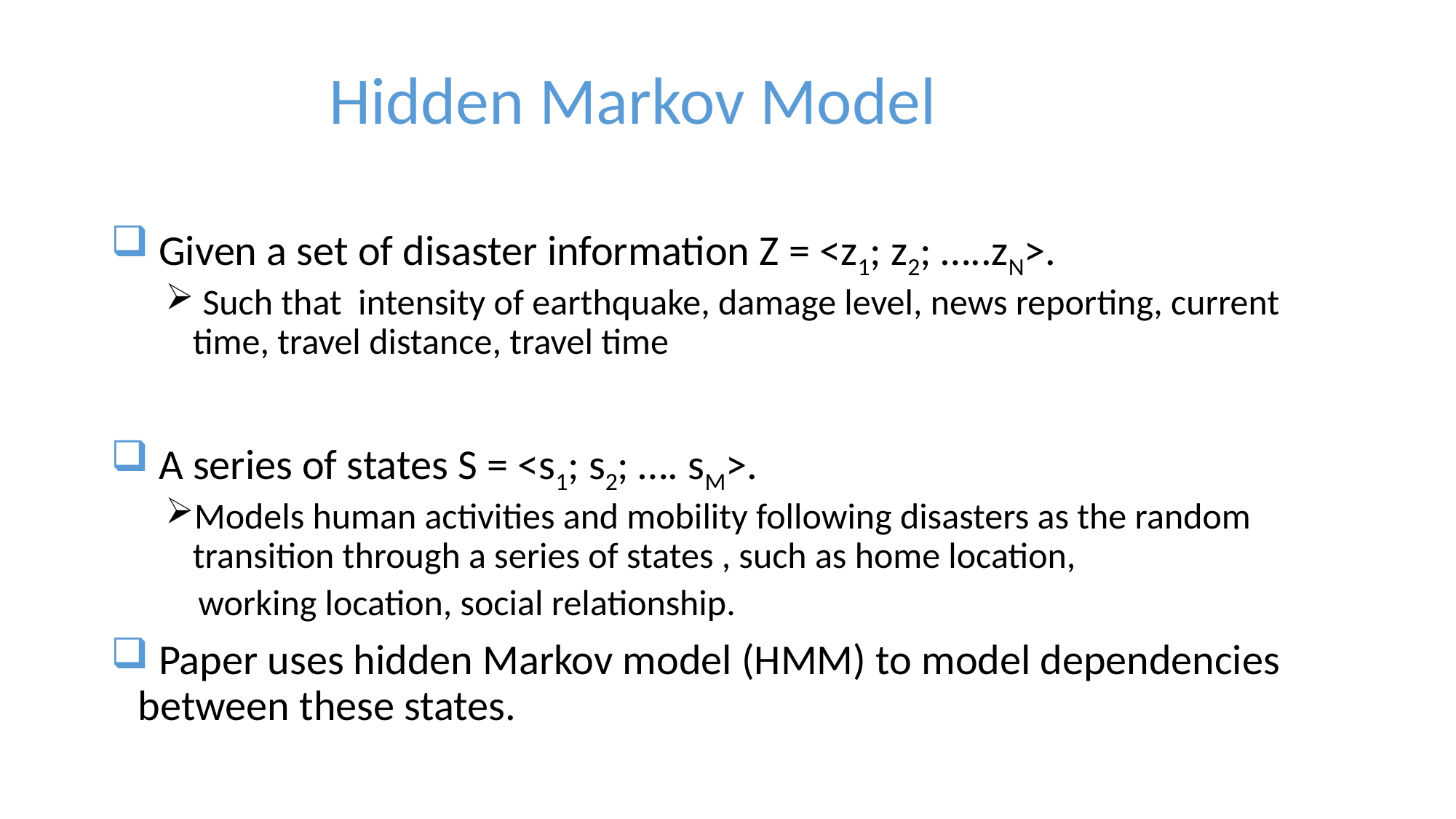

# Hidden Markov Model
 Given a set of disaster information Z = <z1; z2; …..zN>.
 Such that  intensity of earthquake, damage level, news reporting, current time, travel distance, travel time

 A series of states S = <s1; s2; …. sM>.
Models human activities and mobility following disasters as the random transition through a series of states , such as home location,
    working location, social relationship.
 Paper uses hidden Markov model (HMM) to model dependencies      between these states.